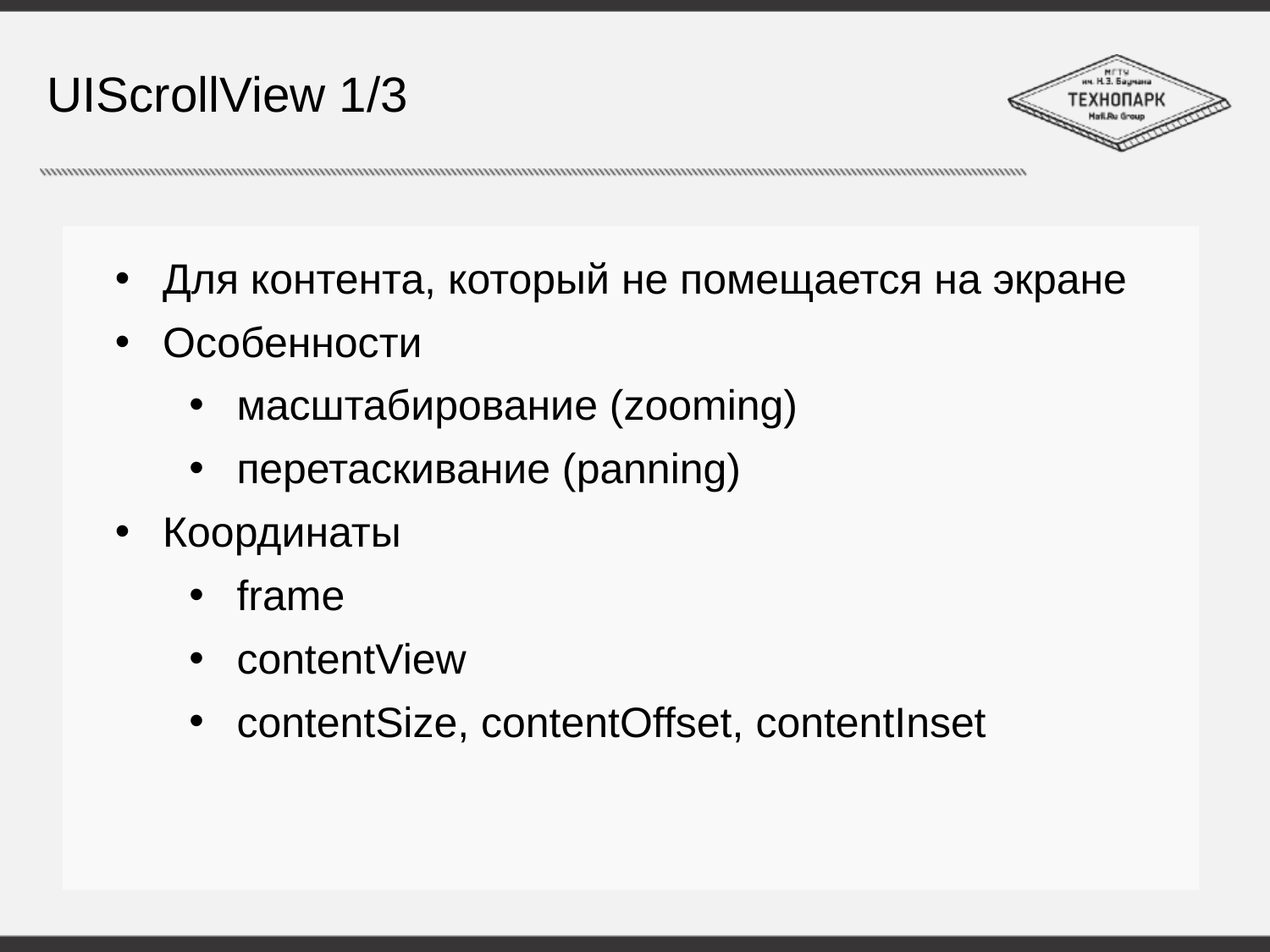

# UIScrollView 1/3
Для контента, который не помещается на экране
Особенности
масштабирование (zooming)
перетаскивание (panning)
Координаты
frame
contentView
contentSize, contentOffset, contentInset
4